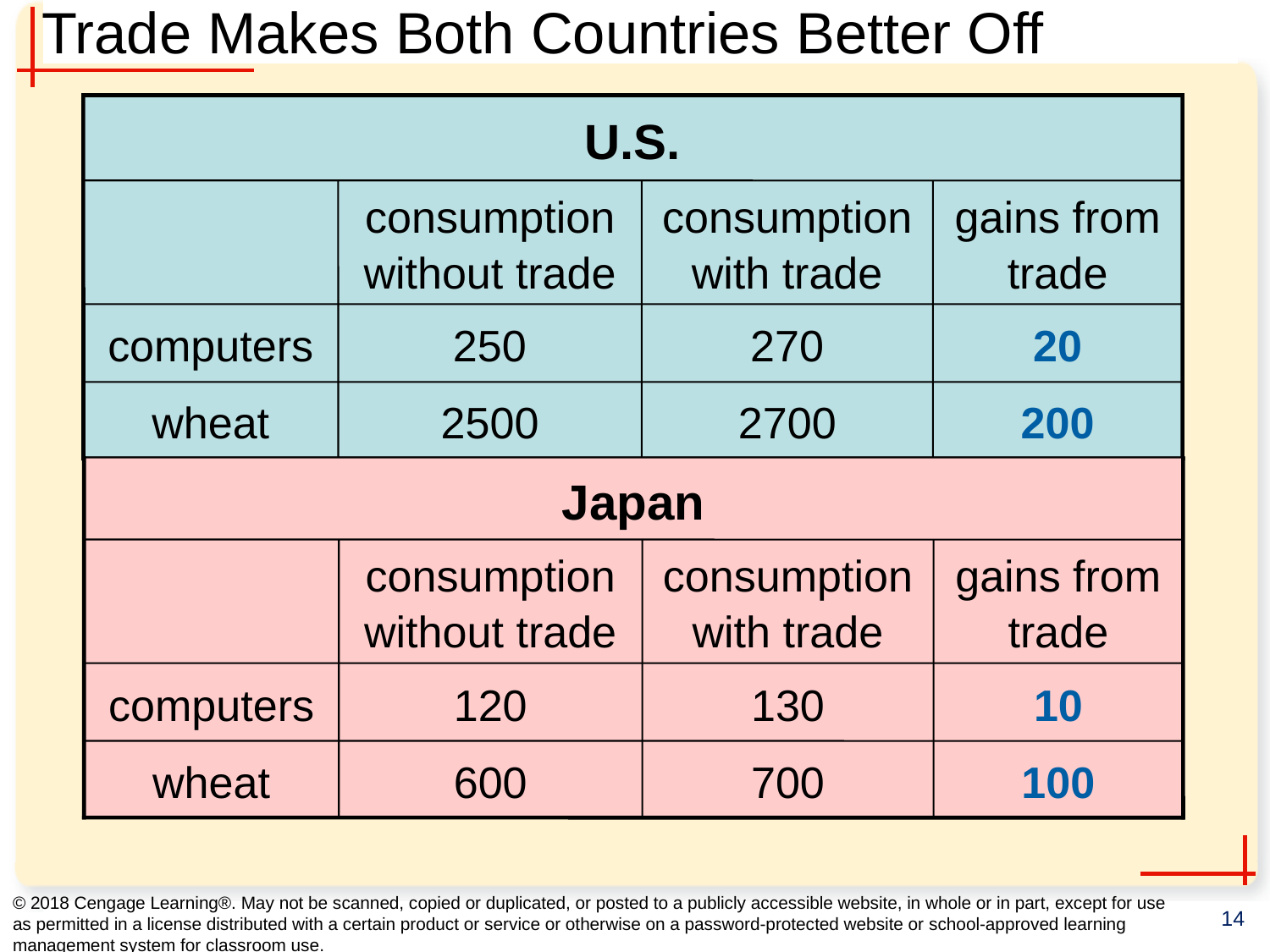

# Trade Makes Both Countries Better Off
U.S.

consumption without trade

consumption with trade

gains from trade

computers
250
270
20

wheat
2500
2700
200

Japan

consumption without trade

consumption with trade

gains from trade

computers
120
130
10
wheat
600
700
100
© 2018 Cengage Learning®. May not be scanned, copied or duplicated, or posted to a publicly accessible website, in whole or in part, except for use as permitted in a license distributed with a certain product or service or otherwise on a password-protected website or school-approved learning management system for classroom use.
14